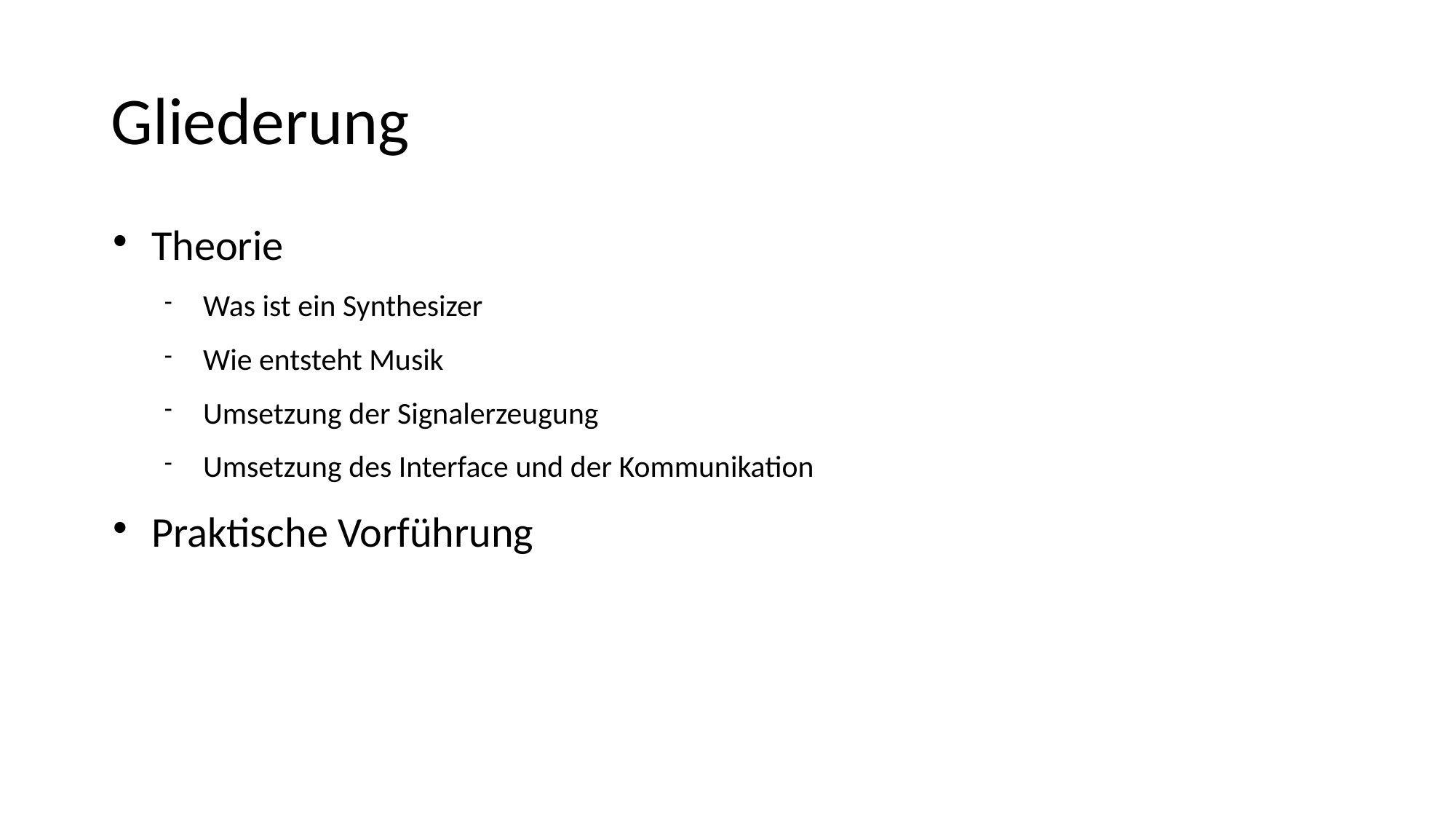

Gliederung
Theorie
Was ist ein Synthesizer
Wie entsteht Musik
Umsetzung der Signalerzeugung
Umsetzung des Interface und der Kommunikation
Praktische Vorführung